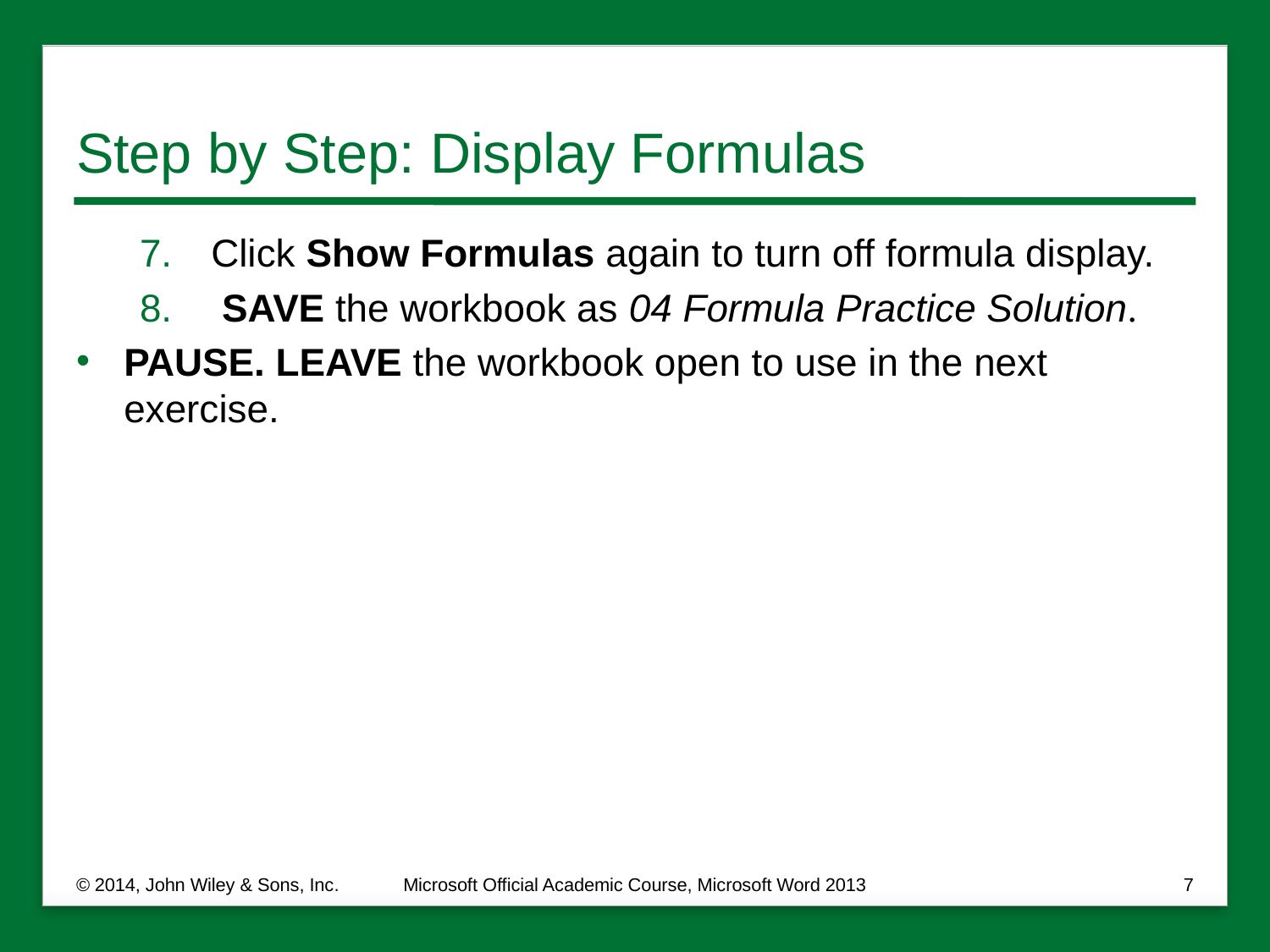

# Step by Step: Display Formulas
Click Show Formulas again to turn off formula display.
 SAVE the workbook as 04 Formula Practice Solution.
PAUSE. LEAVE the workbook open to use in the next exercise.
© 2014, John Wiley & Sons, Inc.
Microsoft Official Academic Course, Microsoft Word 2013
7